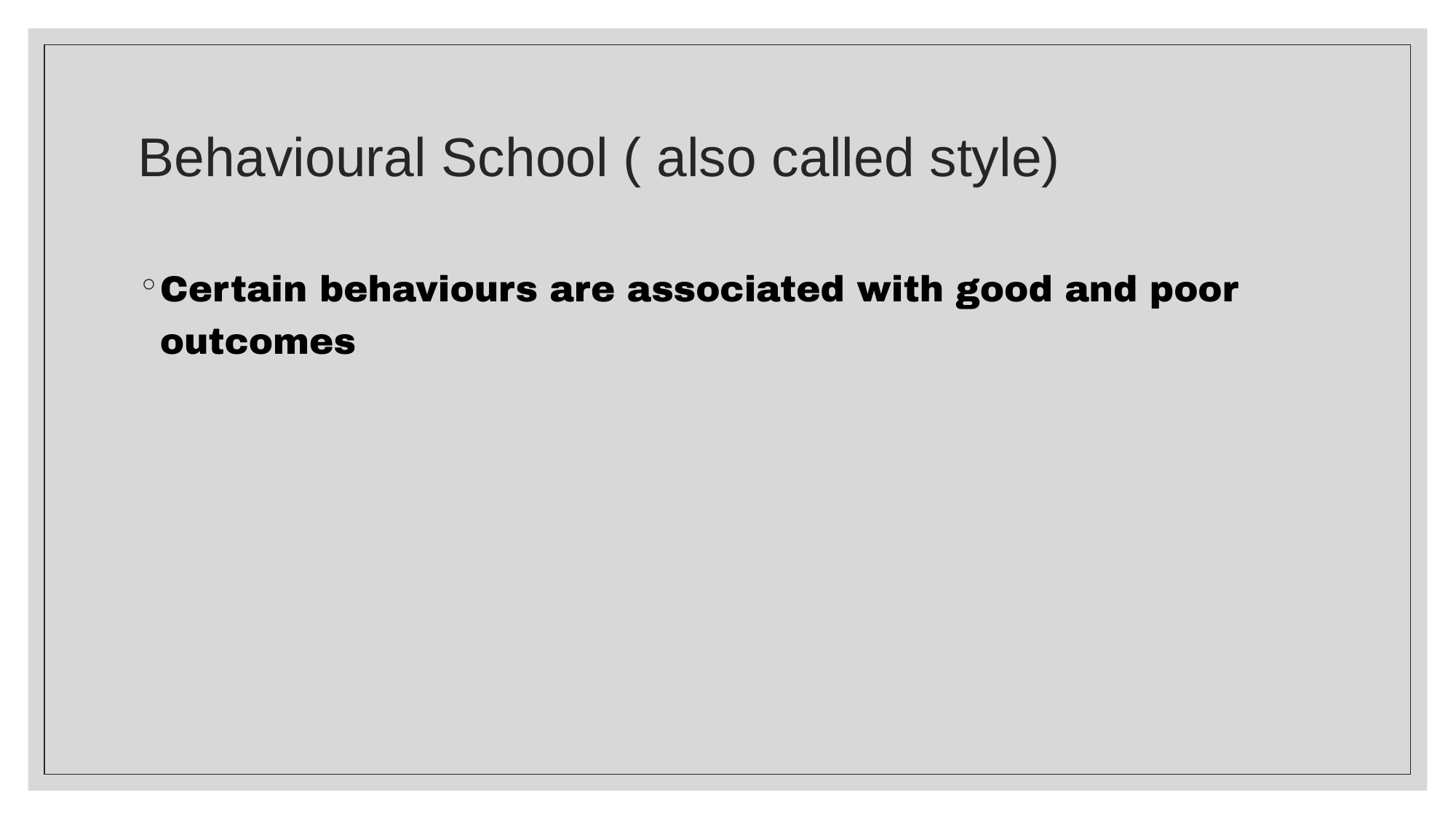

# Behavioural School ( also called style)
Certain behaviours are associated with good and poor outcomes